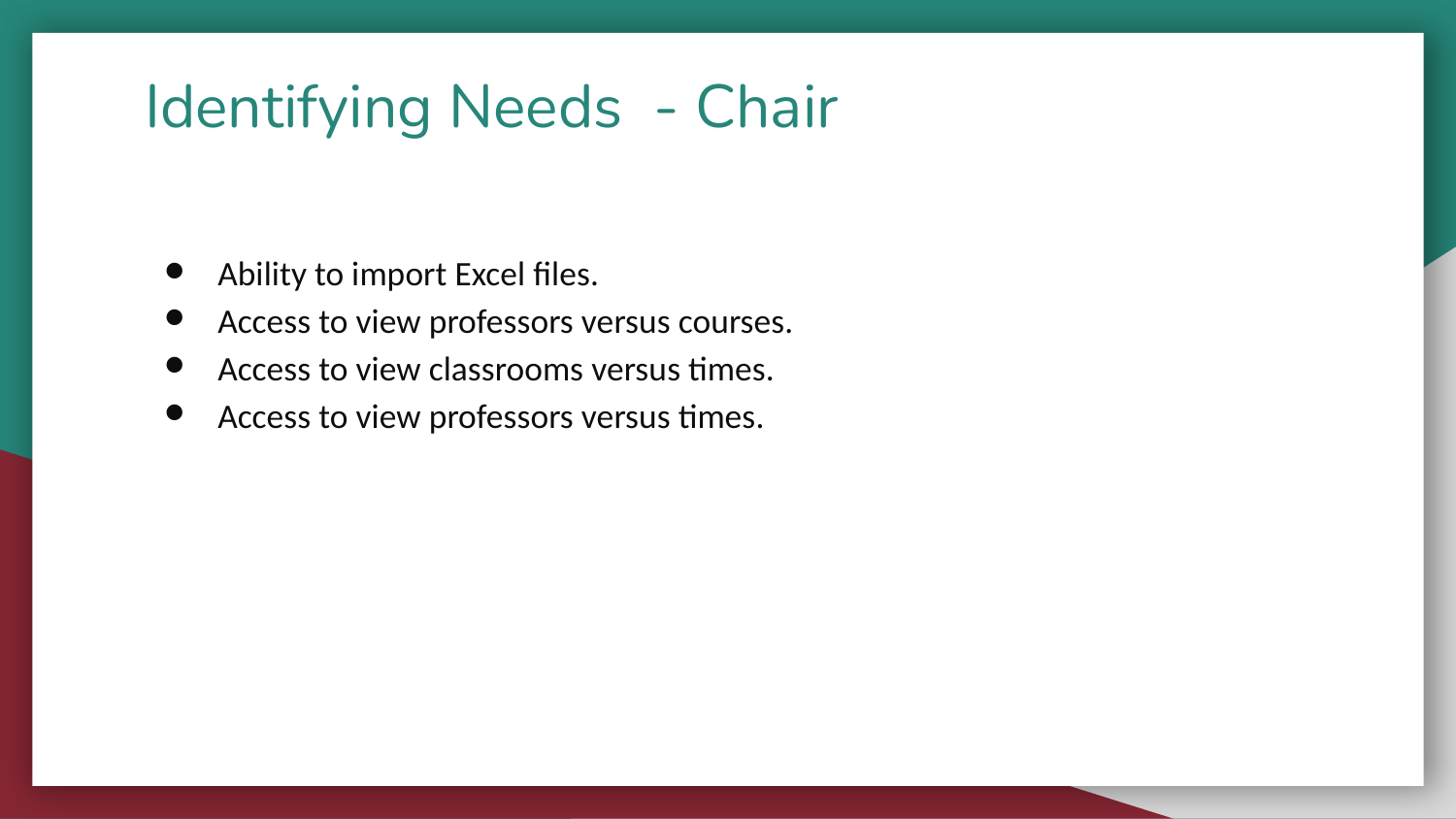

# Identifying Needs  - Chair
Ability to import Excel files.
Access to view professors versus courses.
Access to view classrooms versus times.
Access to view professors versus times.